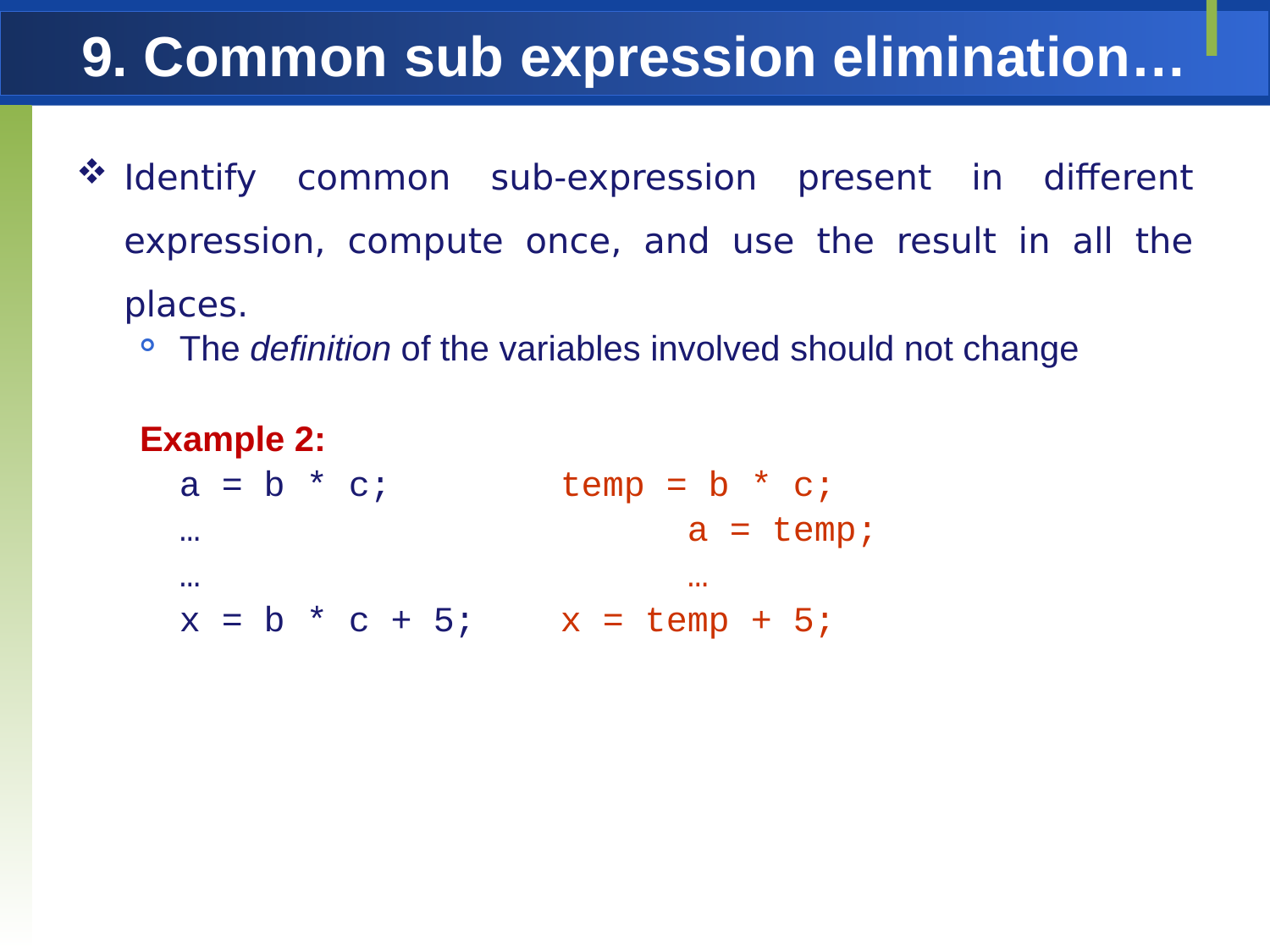

# 9. Common sub expression elimination…
Identify common sub-expression present in different expression, compute once, and use the result in all the places.
The definition of the variables involved should not change

Example 2:
	a = b * c;		temp = b * c;
	…				a = temp;
	…				…
	x = b * c + 5;	x = temp + 5;